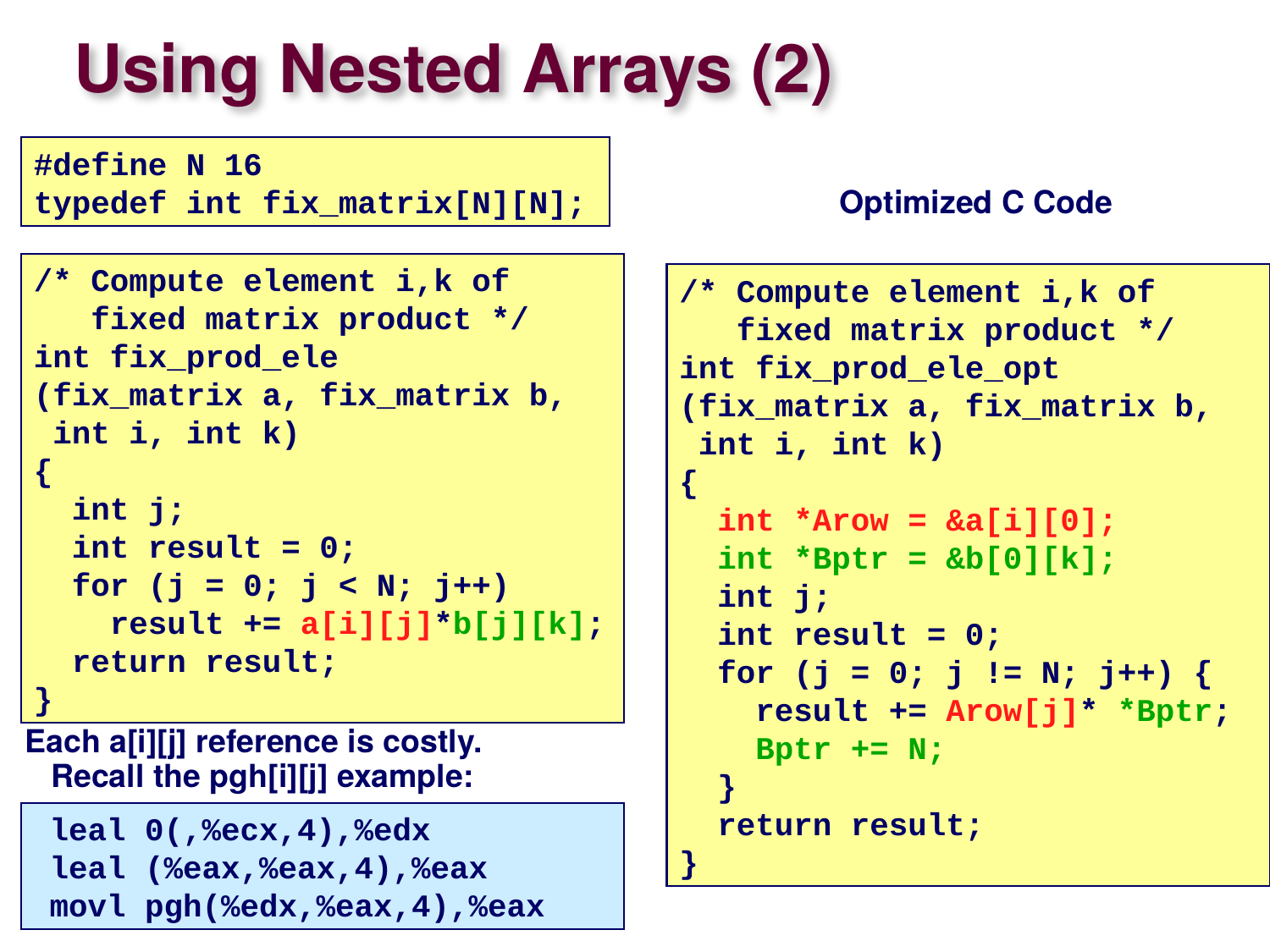

# Using Nested Arrays (2)
#define N 16
typedef int fix_matrix[N][N];
Optimized C Code
/* Compute element i,k of
   fixed matrix product */
int fix_prod_ele
(fix_matrix a, fix_matrix b,
 int i, int k)
{
  int j;
  int result = 0;
  for (j = 0; j < N; j++)
    result += a[i][j]*b[j][k];
  return result;
}
/* Compute element i,k of
   fixed matrix product */
int fix_prod_ele_opt
(fix_matrix a, fix_matrix b,
 int i, int k)
{
  int *Arow = &a[i][0];
  int *Bptr = &b[0][k];
  int j;
  int result = 0;
  for (j = 0; j != N; j++) {
    result += Arow[j]* *Bptr;
    Bptr += N;
  }
  return result;
}
Each a[i][j] reference is costly.
Recall the pgh[i][j] example:
	leal 0(,%ecx,4),%edx
	leal (%eax,%eax,4),%eax
	movl pgh(%edx,%eax,4),%eax